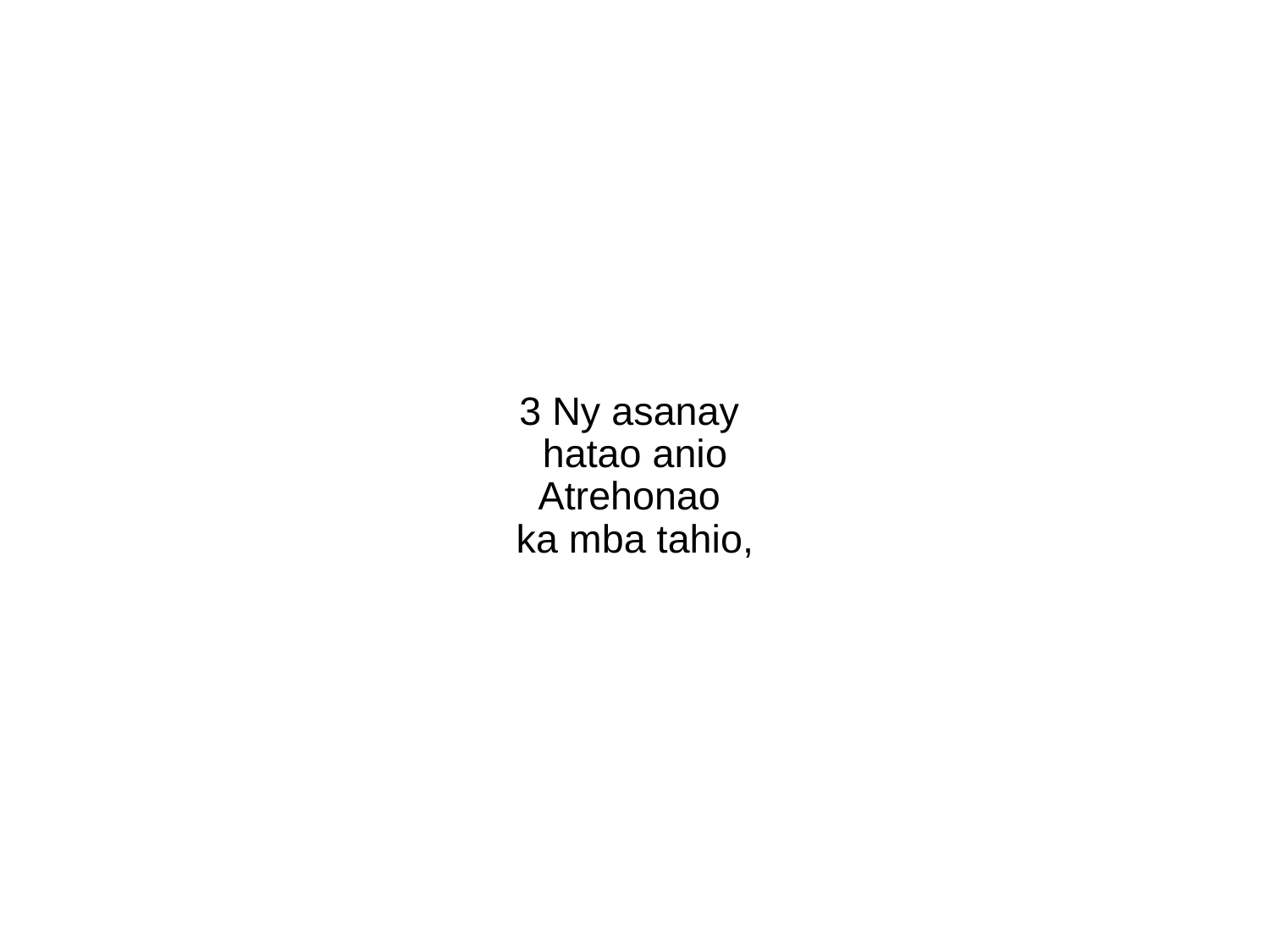

3 Ny asanay
hatao anio
Atrehonao
ka mba tahio,